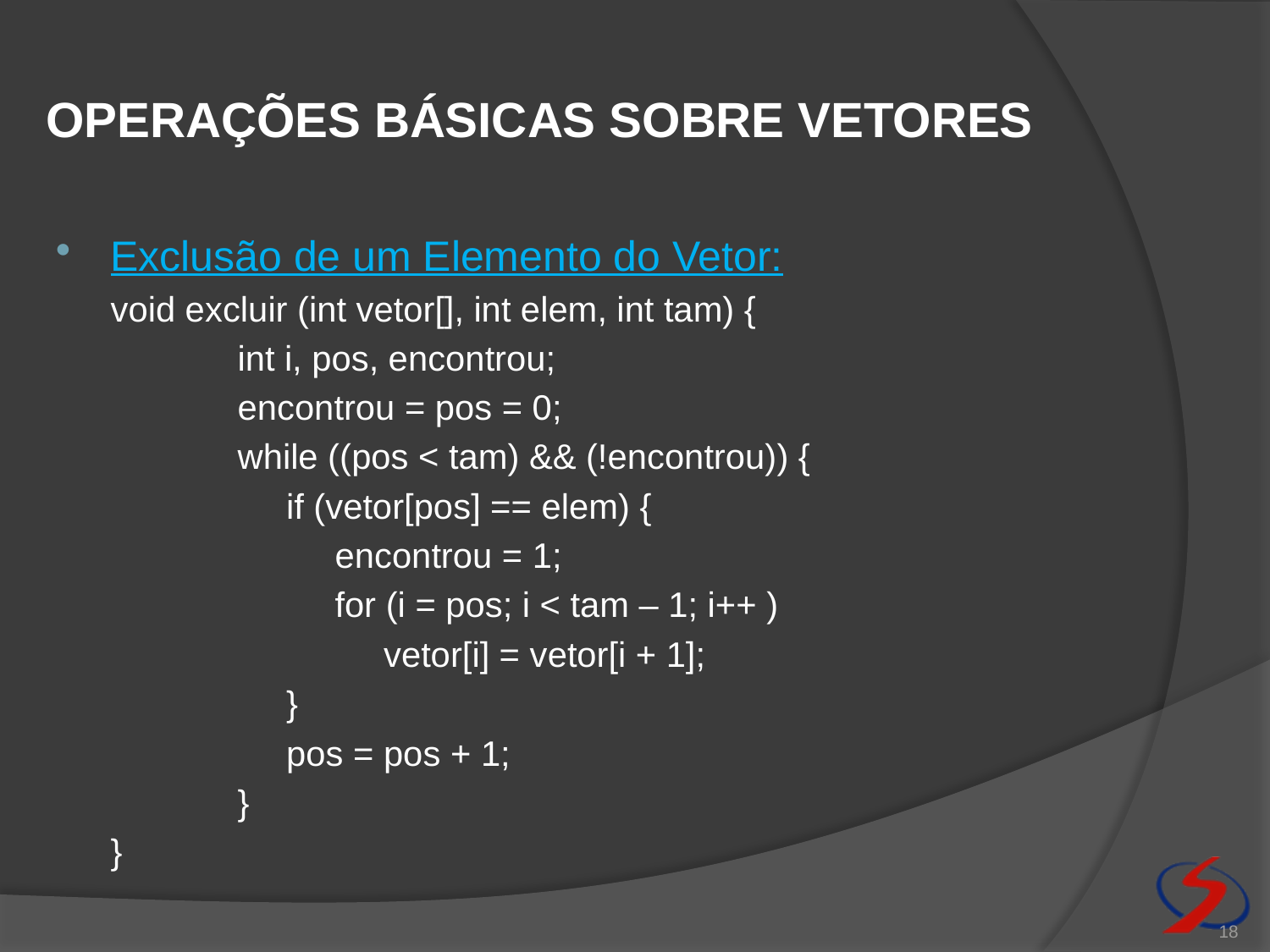

# Operações básicas sobre vetores
Exclusão de um Elemento do Vetor:
	void excluir (int vetor[], int elem, int tam) {
		int i, pos, encontrou;
		encontrou = pos = 0;
		while ((pos < tam) && (!encontrou)) {
		     if (vetor[pos] == elem) {
		          encontrou = 1;
		          for (i = pos; i < tam – 1; i++ )
		               vetor[i] = vetor[i + 1];
		     }
		     pos = pos + 1;
		}
	}
18